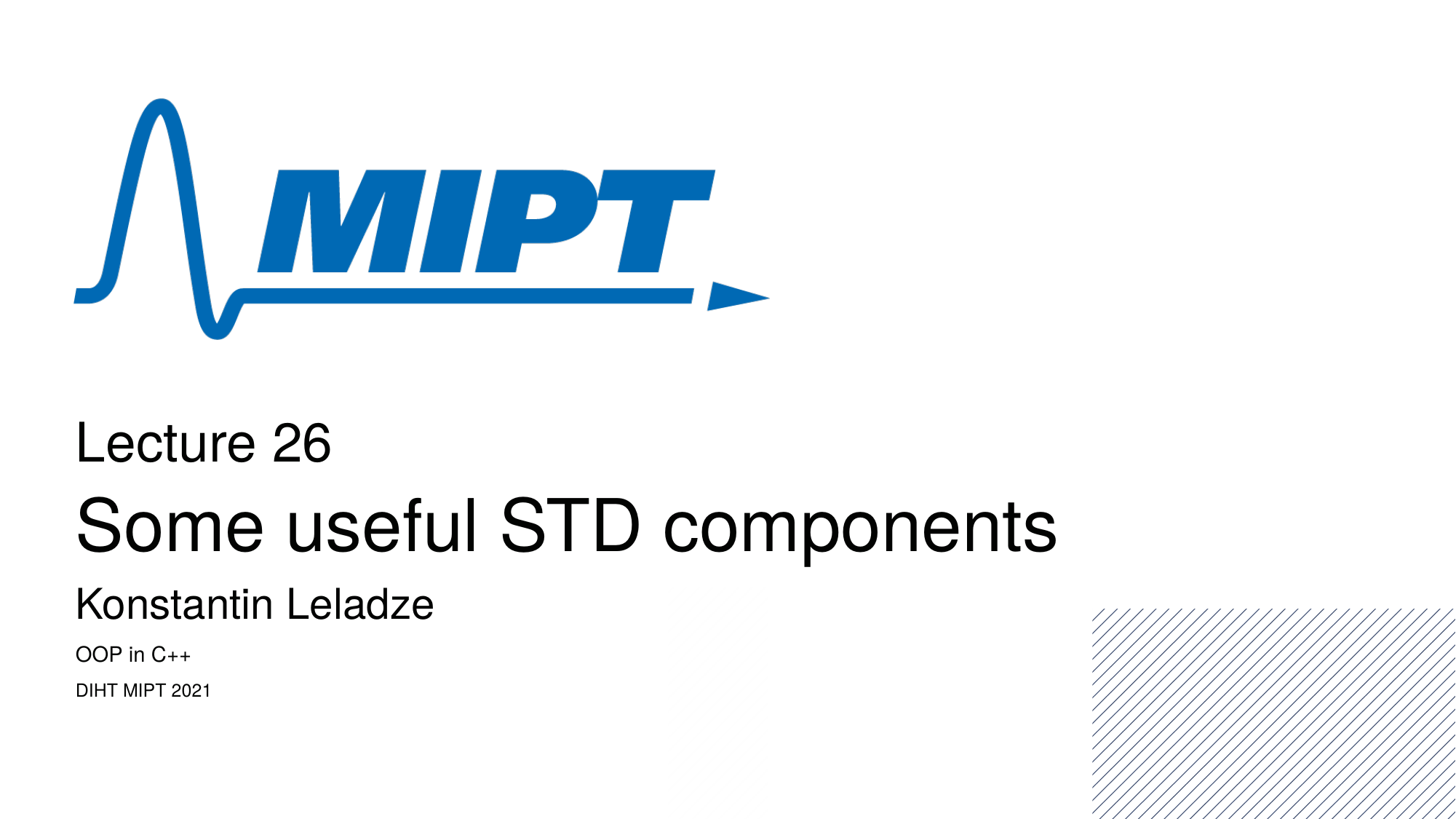

Lecture 26
Some useful STD components
Konstantin Leladze
OOP in C++
DIHT MIPT 2021